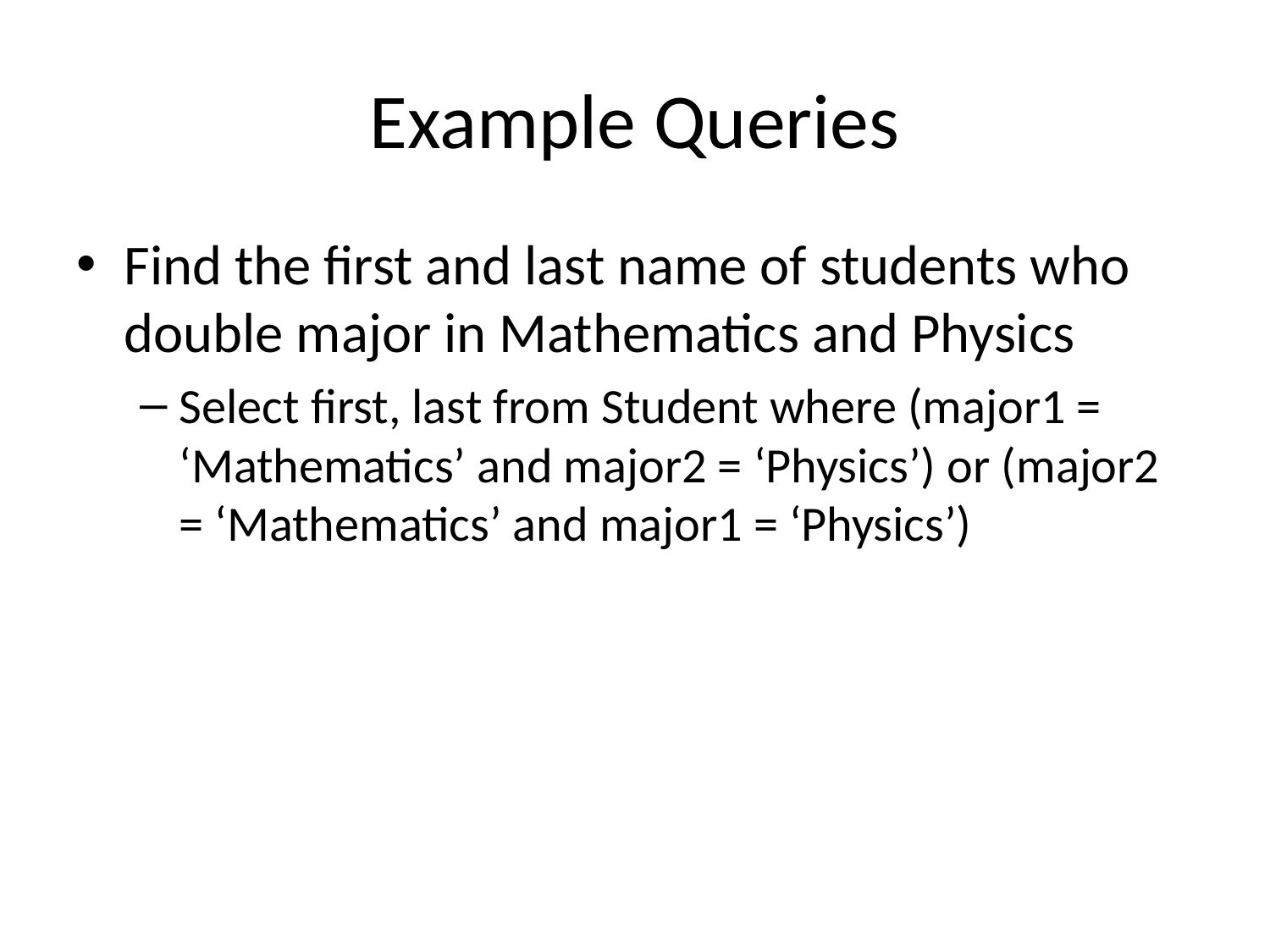

# Example Queries
Find the first and last name of students who double major in Mathematics and Physics
Select first, last from Student where (major1 = ‘Mathematics’ and major2 = ‘Physics’) or (major2 = ‘Mathematics’ and major1 = ‘Physics’)